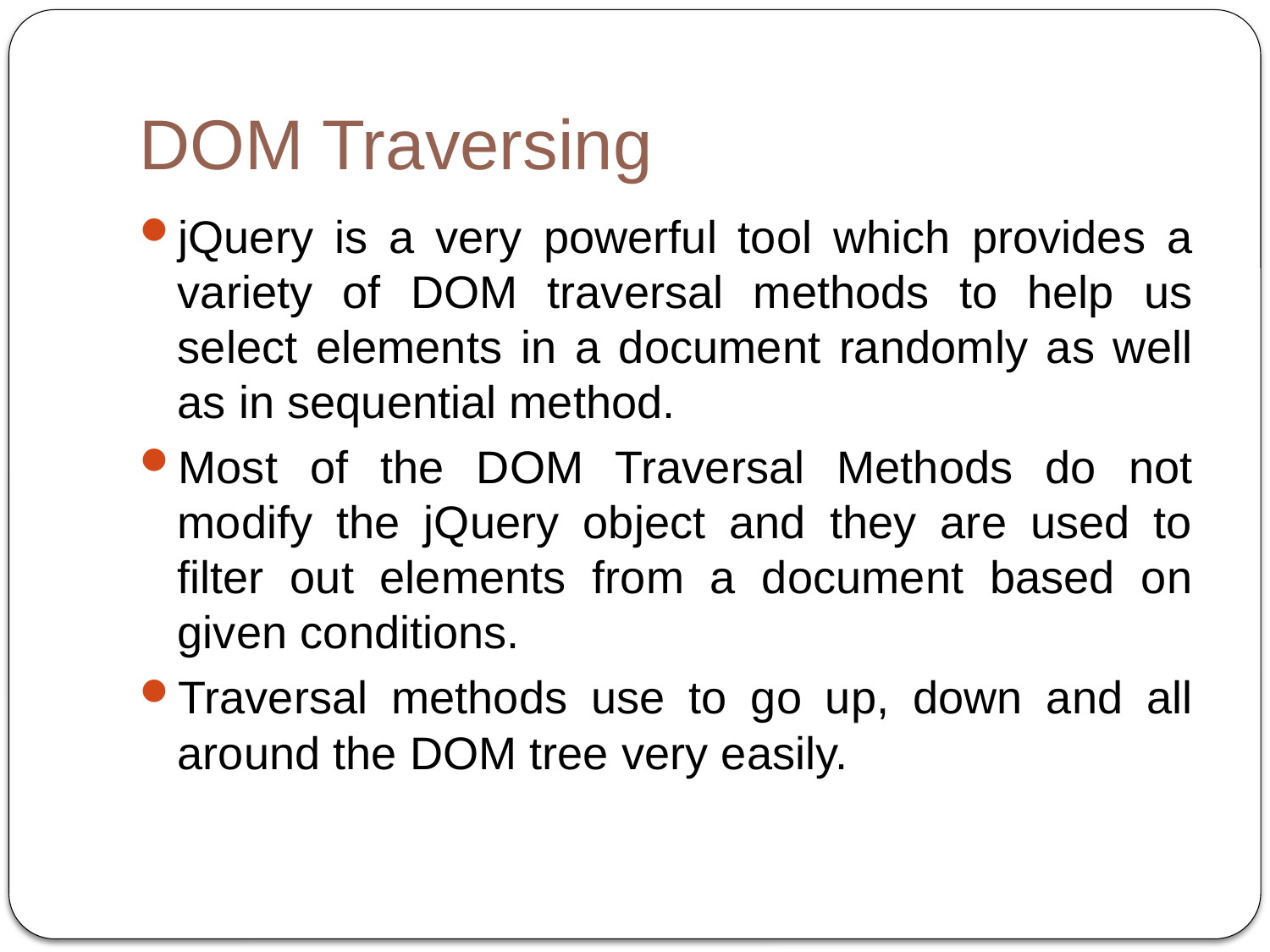

# DOM Traversing
jQuery is a very powerful tool which provides a variety of DOM traversal methods to help us select elements in a document randomly as well as in sequential method.
Most of the DOM Traversal Methods do not modify the jQuery object and they are used to filter out elements from a document based on given conditions.
Traversal methods use to go up, down and all around the DOM tree very easily.